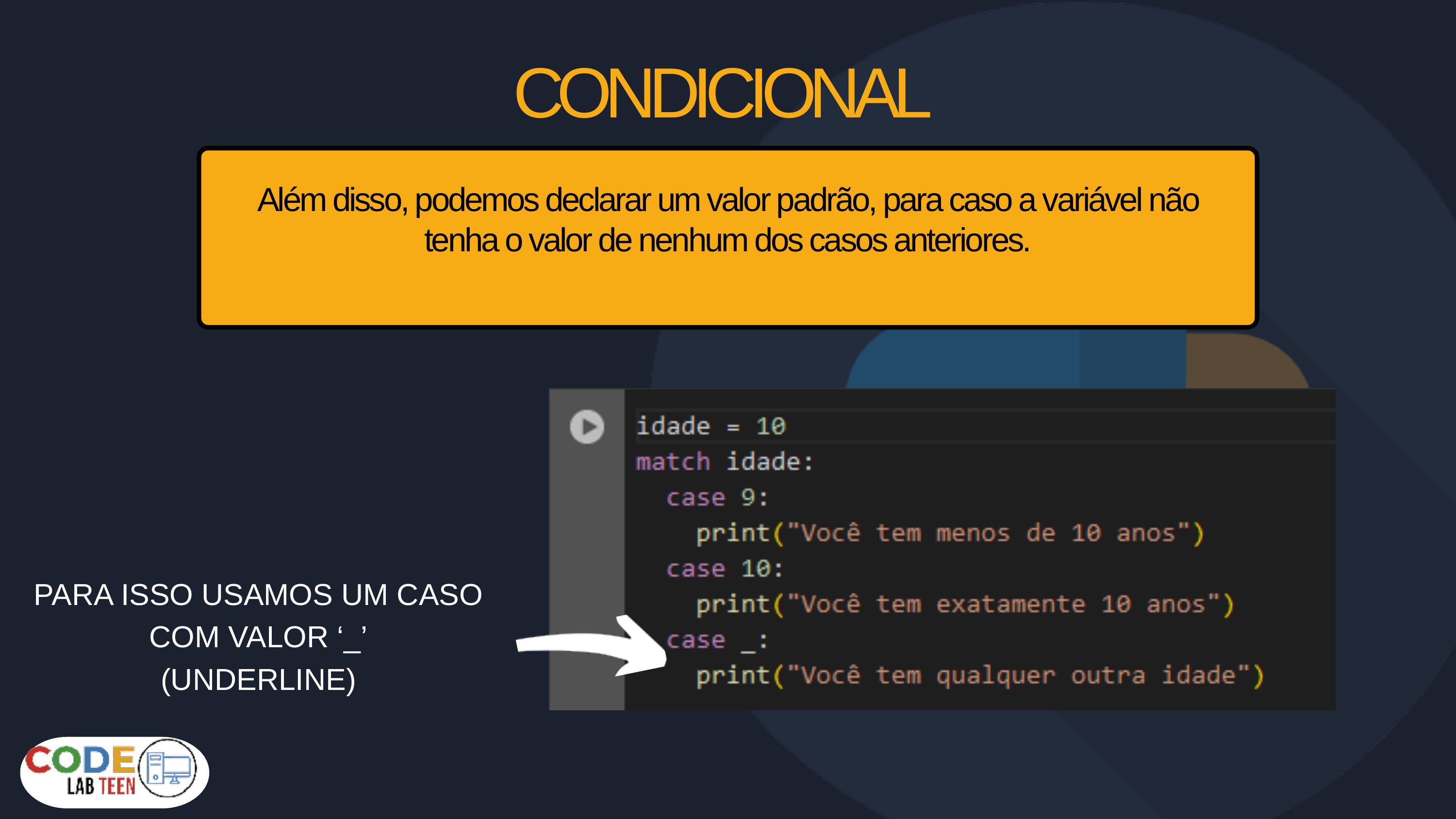

CONDICIONAL

Além disso, podemos declarar um valor padrão, para caso a variável não tenha o valor de nenhum dos casos anteriores.

PARA ISSO USAMOS UM CASO COM VALOR ‘_’
(UNDERLINE)